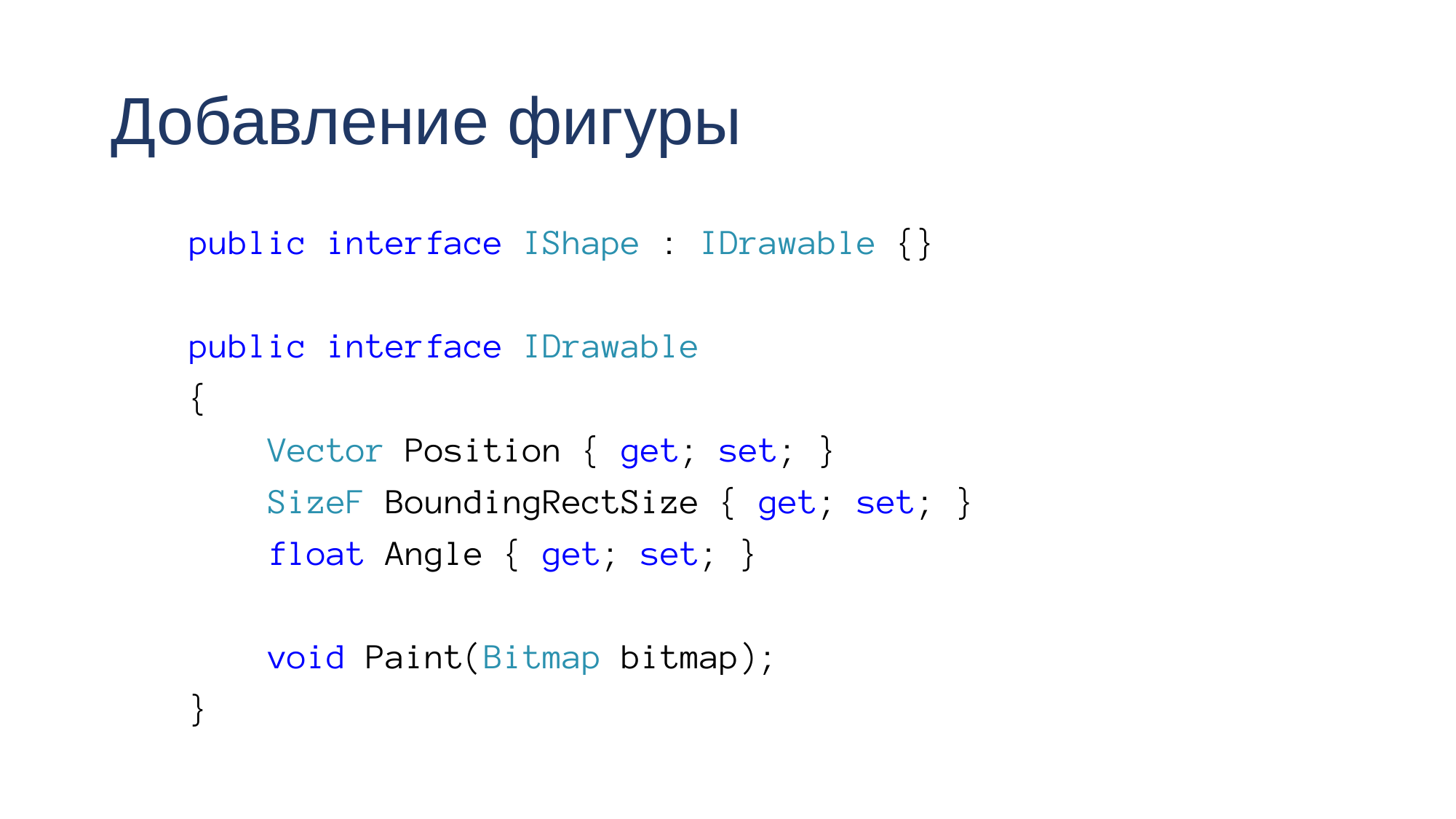

# Добавление фигуры
    public interface IShape : IDrawable {}

    public interface IDrawable
    {
        Vector Position { get; set; }
        SizeF BoundingRectSize { get; set; }
        float Angle { get; set; }

        void Paint(Bitmap bitmap);
    }